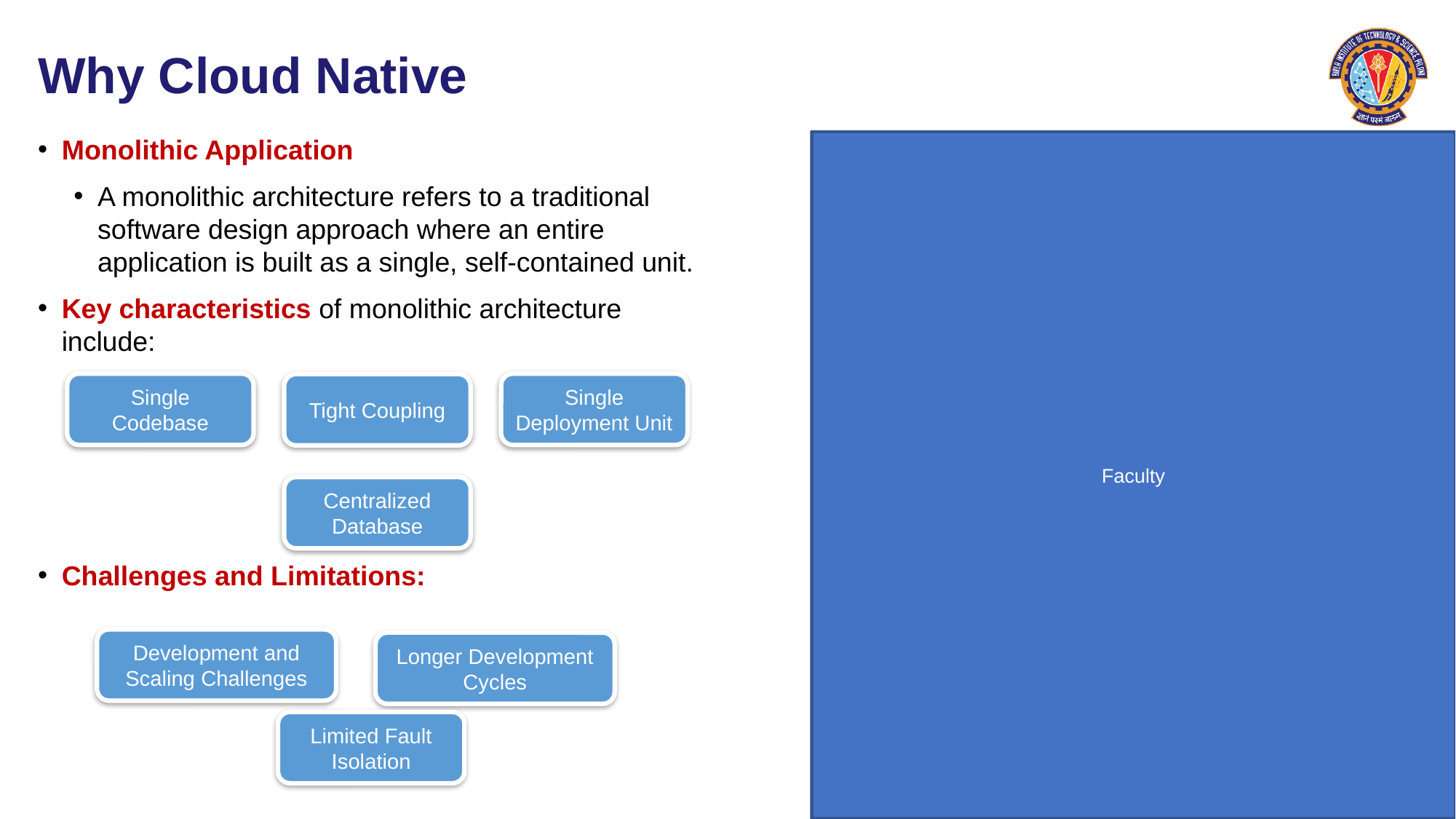

# Why Cloud Native
Monolithic Application
A monolithic architecture refers to a traditional software design approach where an entire application is built as a single, self-contained unit.
Key characteristics of monolithic architecture include:

Challenges and Limitations:
Single Codebase
Single Deployment Unit
Tight Coupling
Centralized Database
Development and Scaling Challenges
Longer Development Cycles
Limited Fault Isolation